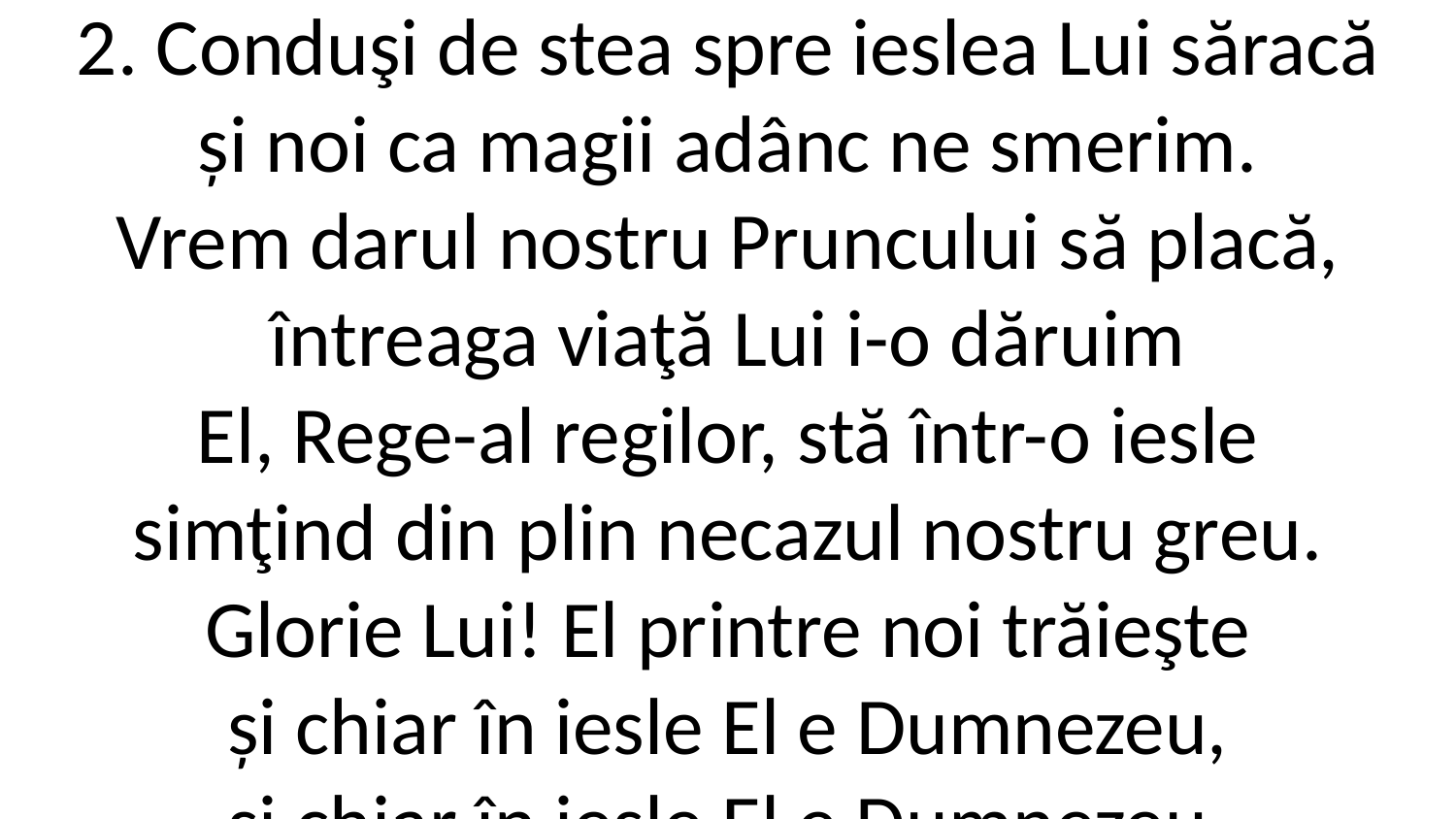

2. Conduşi de stea spre ieslea Lui săracă
și noi ca magii adânc ne smerim.
Vrem darul nostru Pruncului să placă,
întreaga viaţă Lui i-o dăruim
El, Rege-al regilor, stă într-o iesle
simţind din plin necazul nostru greu.
Glorie Lui! El printre noi trăieşte
și chiar în iesle El e Dumnezeu,
și chiar în iesle El e Dumnezeu.